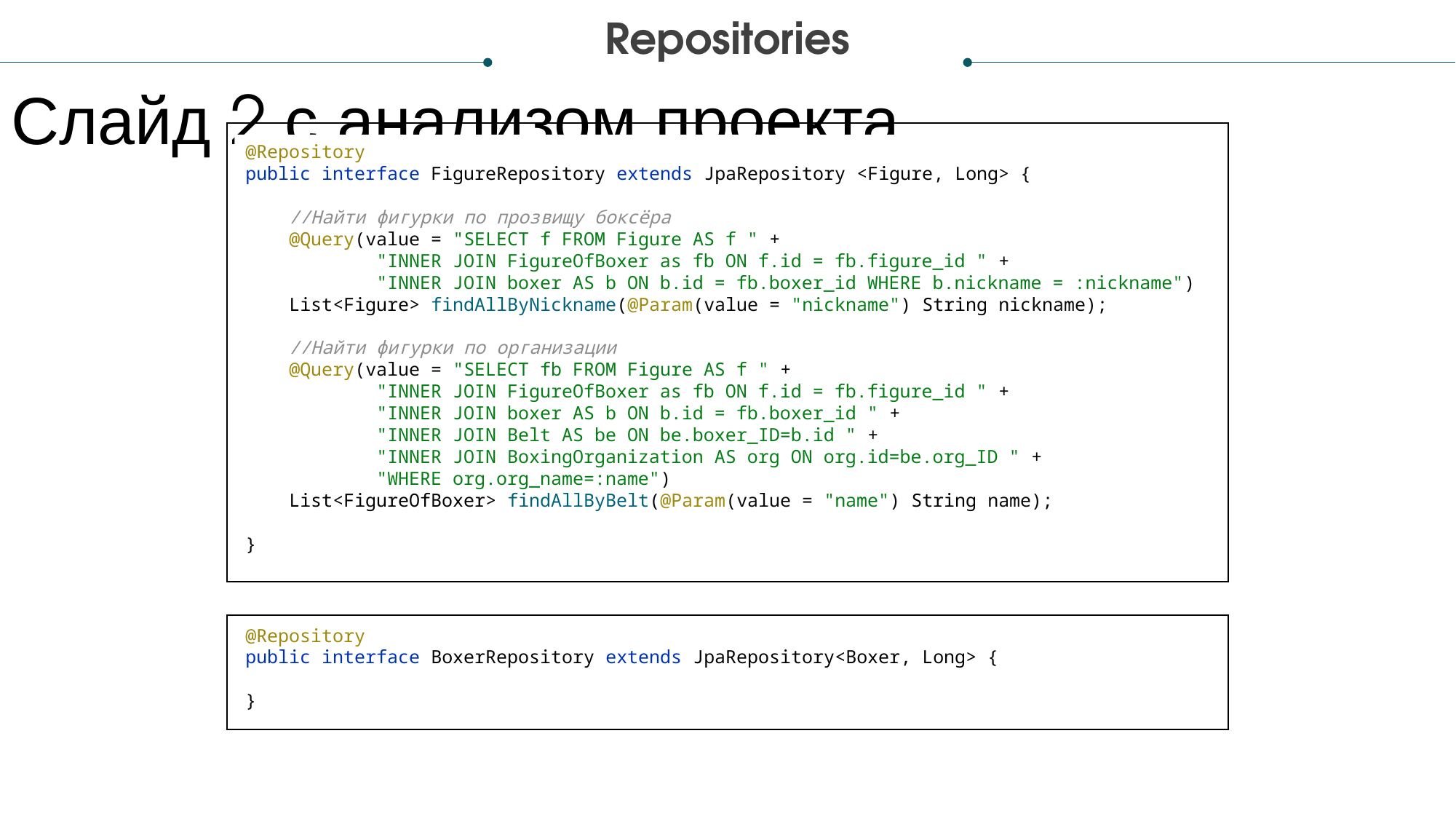

Repositories
Слайд 2 с анализом проекта

@Repository
public interface FigureRepository extends JpaRepository <Figure, Long> {
    //Найти фигурки по прозвищу боксёра
    @Query(value = "SELECT f FROM Figure AS f " +
            "INNER JOIN FigureOfBoxer as fb ON f.id = fb.figure_id " +
            "INNER JOIN boxer AS b ON b.id = fb.boxer_id WHERE b.nickname = :nickname")
    List<Figure> findAllByNickname(@Param(value = "nickname") String nickname);
    //Найти фигурки по организации
    @Query(value = "SELECT fb FROM Figure AS f " +
            "INNER JOIN FigureOfBoxer as fb ON f.id = fb.figure_id " +
            "INNER JOIN boxer AS b ON b.id = fb.boxer_id " +
            "INNER JOIN Belt AS be ON be.boxer_ID=b.id " +
            "INNER JOIN BoxingOrganization AS org ON org.id=be.org_ID " +
            "WHERE org.org_name=:name")
    List<FigureOfBoxer> findAllByBelt(@Param(value = "name") String name);
}

@Repository
public interface BoxerRepository extends JpaRepository<Boxer, Long> {
}